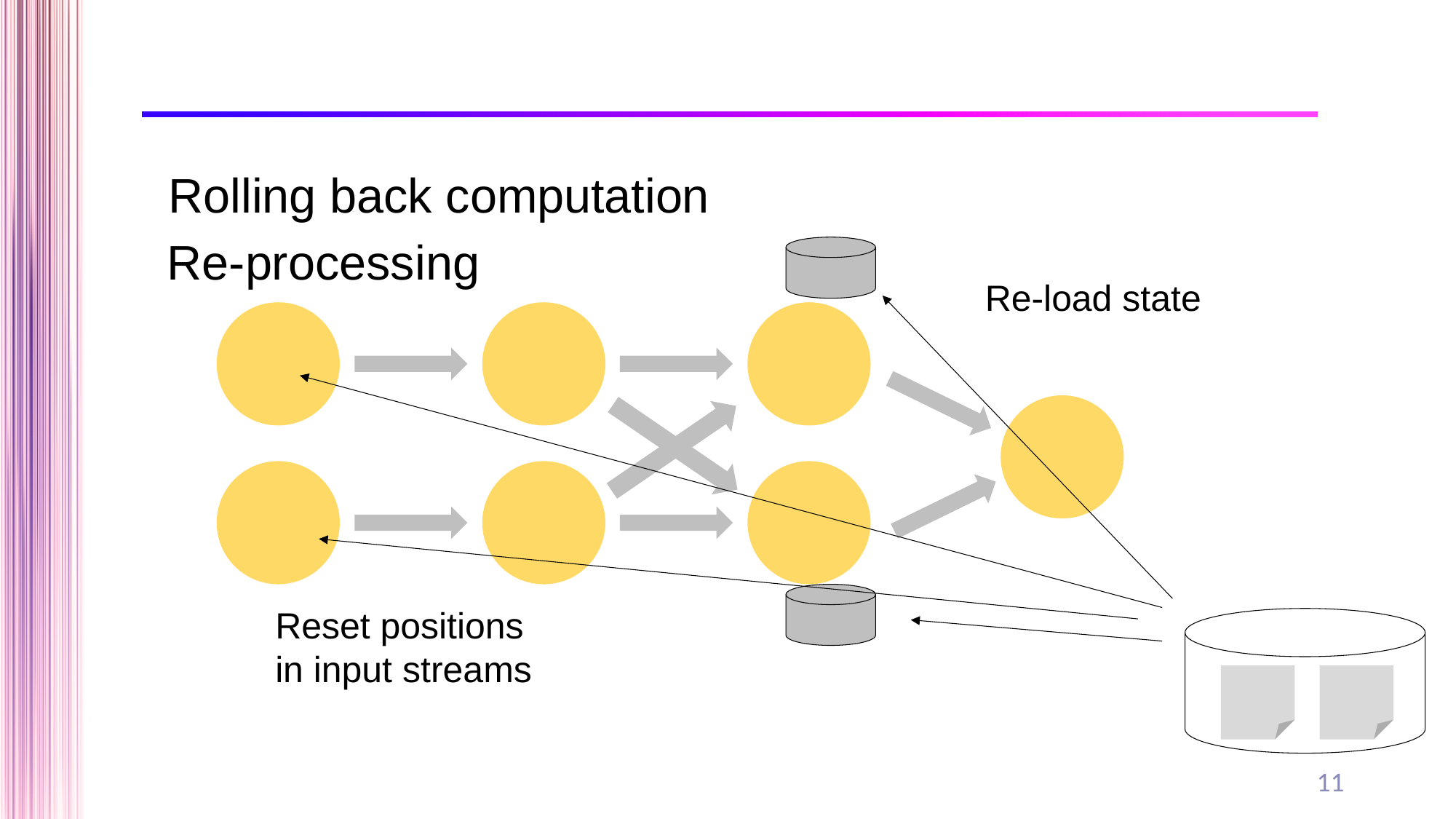

#

Rolling back computation
Re-processing

Re-load state

Reset positions
in input streams

11